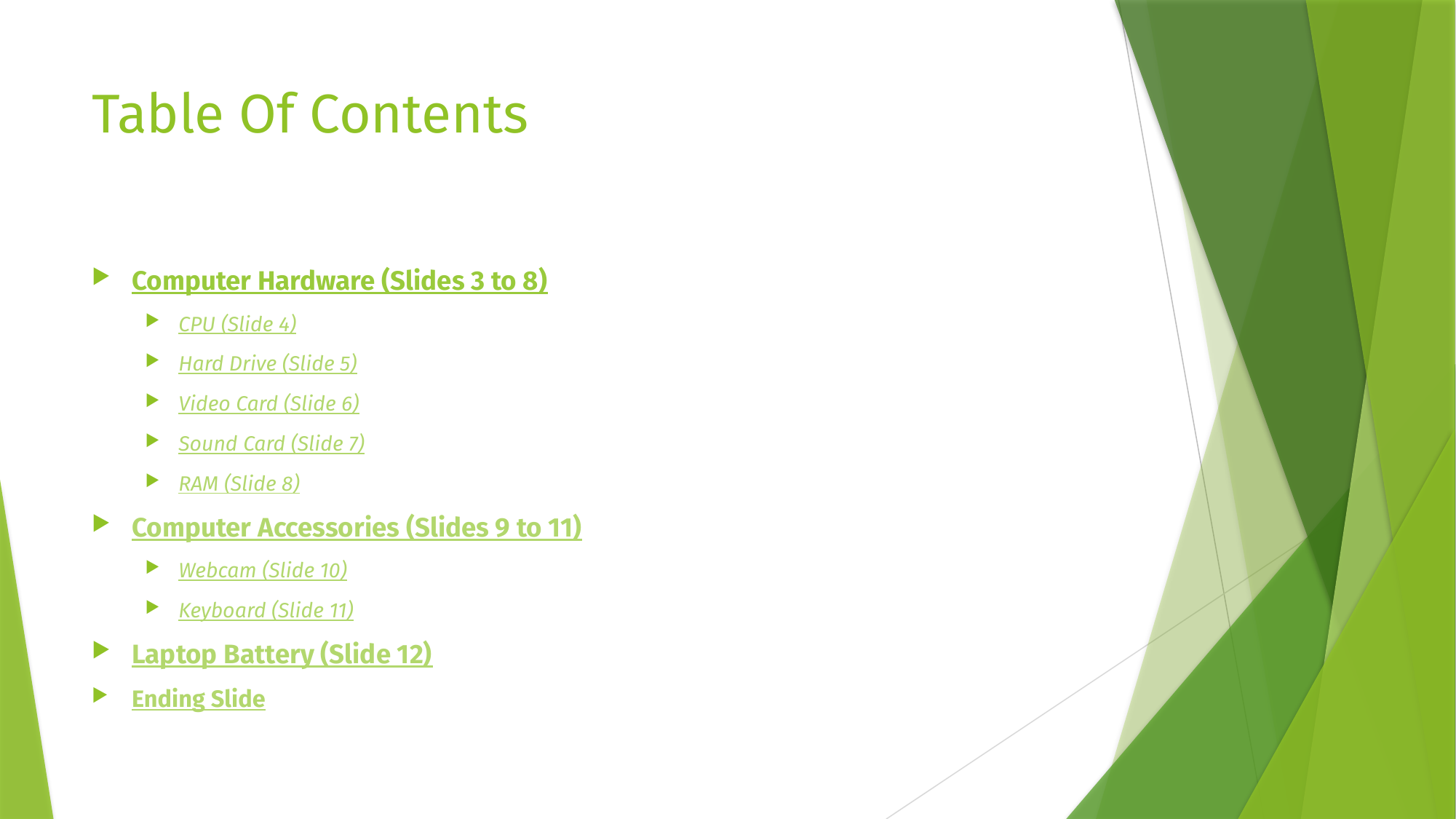

# Table Of Contents
Computer Hardware (Slides 3 to 8)
CPU (Slide 4)
Hard Drive (Slide 5)
Video Card (Slide 6)
Sound Card (Slide 7)
RAM (Slide 8)
Computer Accessories (Slides 9 to 11)
Webcam (Slide 10)
Keyboard (Slide 11)
Laptop Battery (Slide 12)
Ending Slide